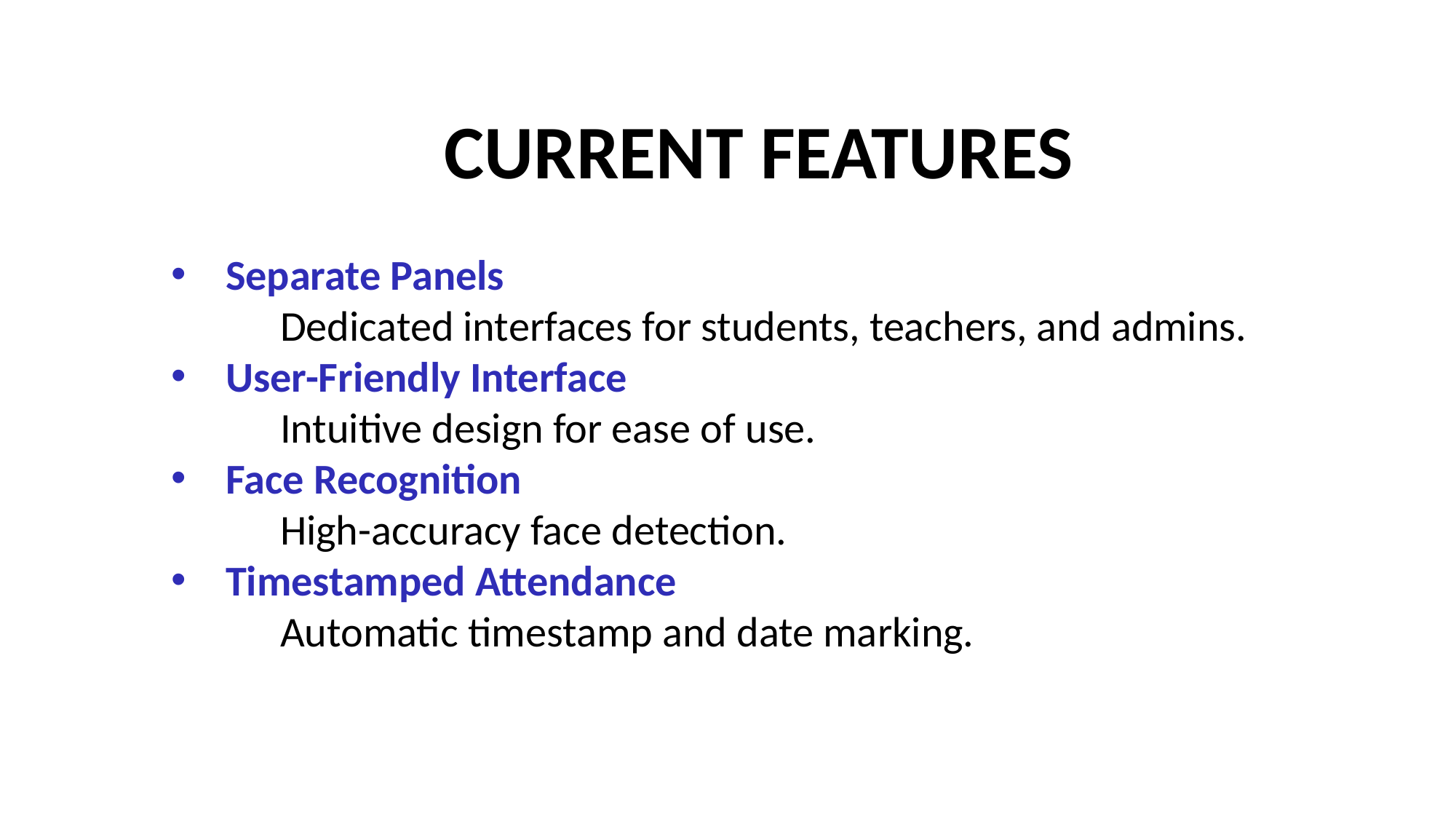

CURRENT FEATURES
.
Separate Panels
	Dedicated interfaces for students, teachers, and admins.
User-Friendly Interface
	Intuitive design for ease of use.
Face Recognition
	High-accuracy face detection.
Timestamped Attendance
	Automatic timestamp and date marking.